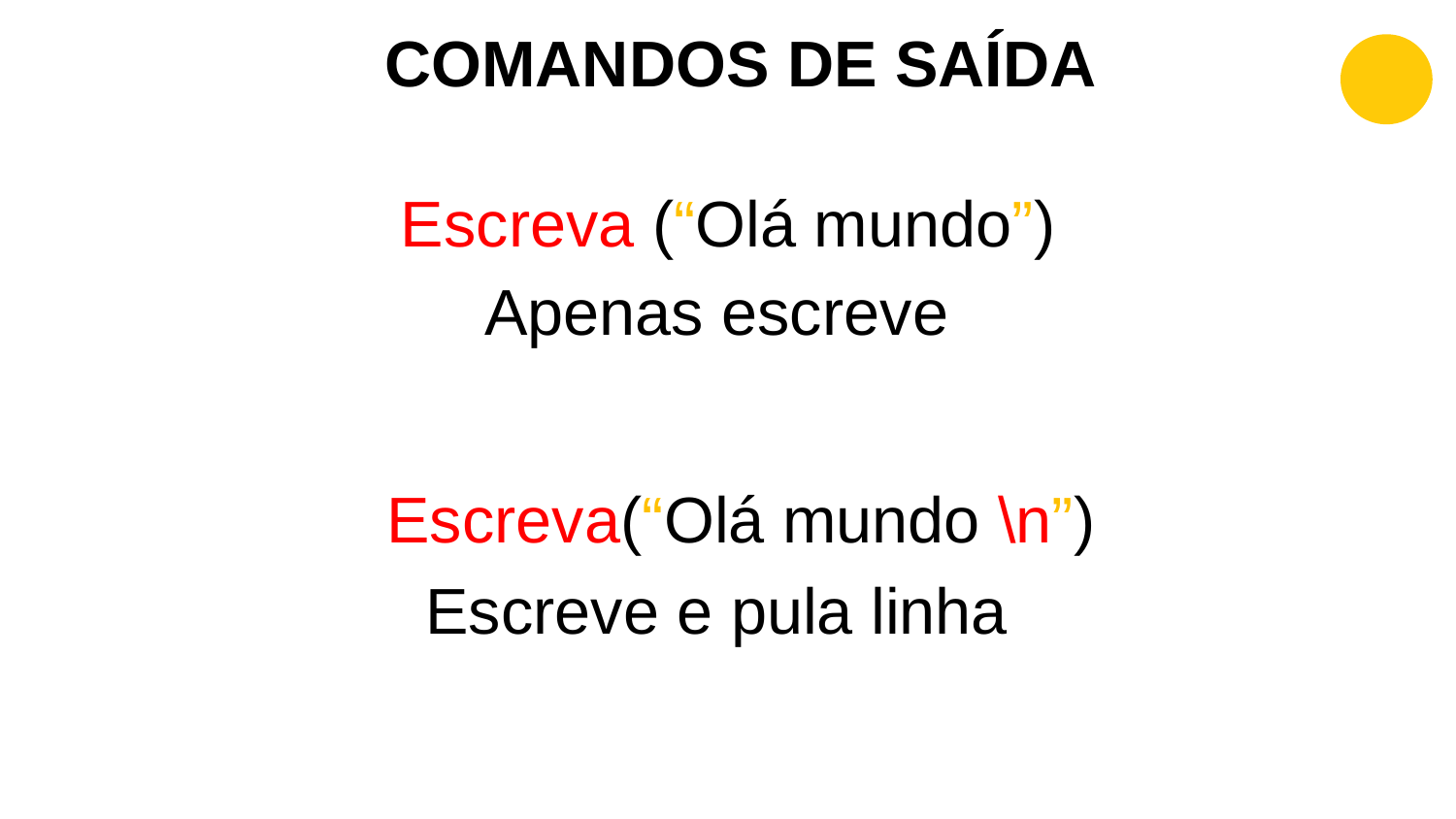

# COMANDOS DE SAÍDA

Escreva (“Olá mundo”)
Apenas escreve
Escreva(“Olá mundo \n”)
Escreve e pula linha